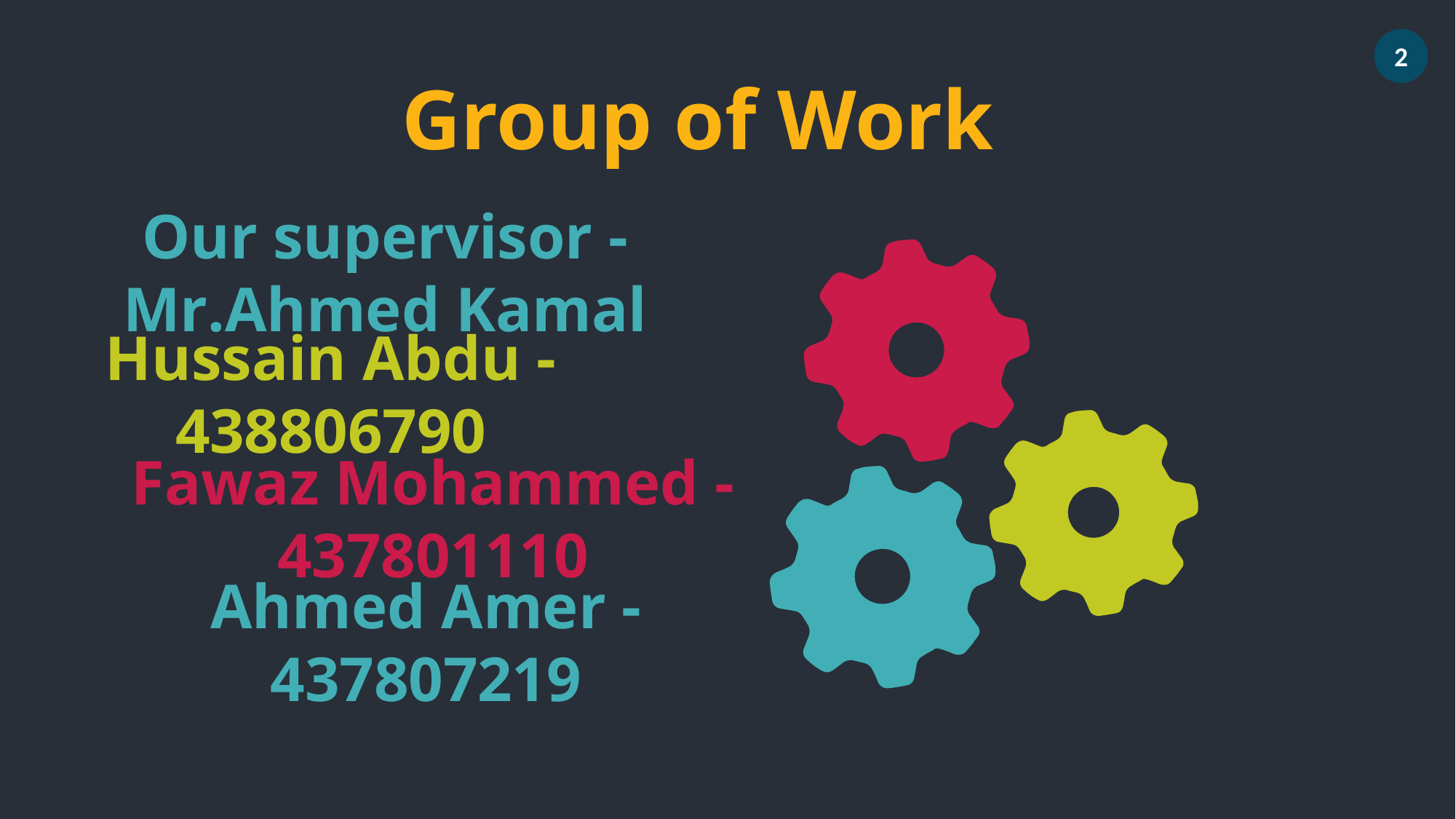

2
Group of Work
Our supervisor - Mr.Ahmed Kamal

Hussain Abdu - 438806790
Fawaz Mohammed - 437801110
Ahmed Amer - 437807219